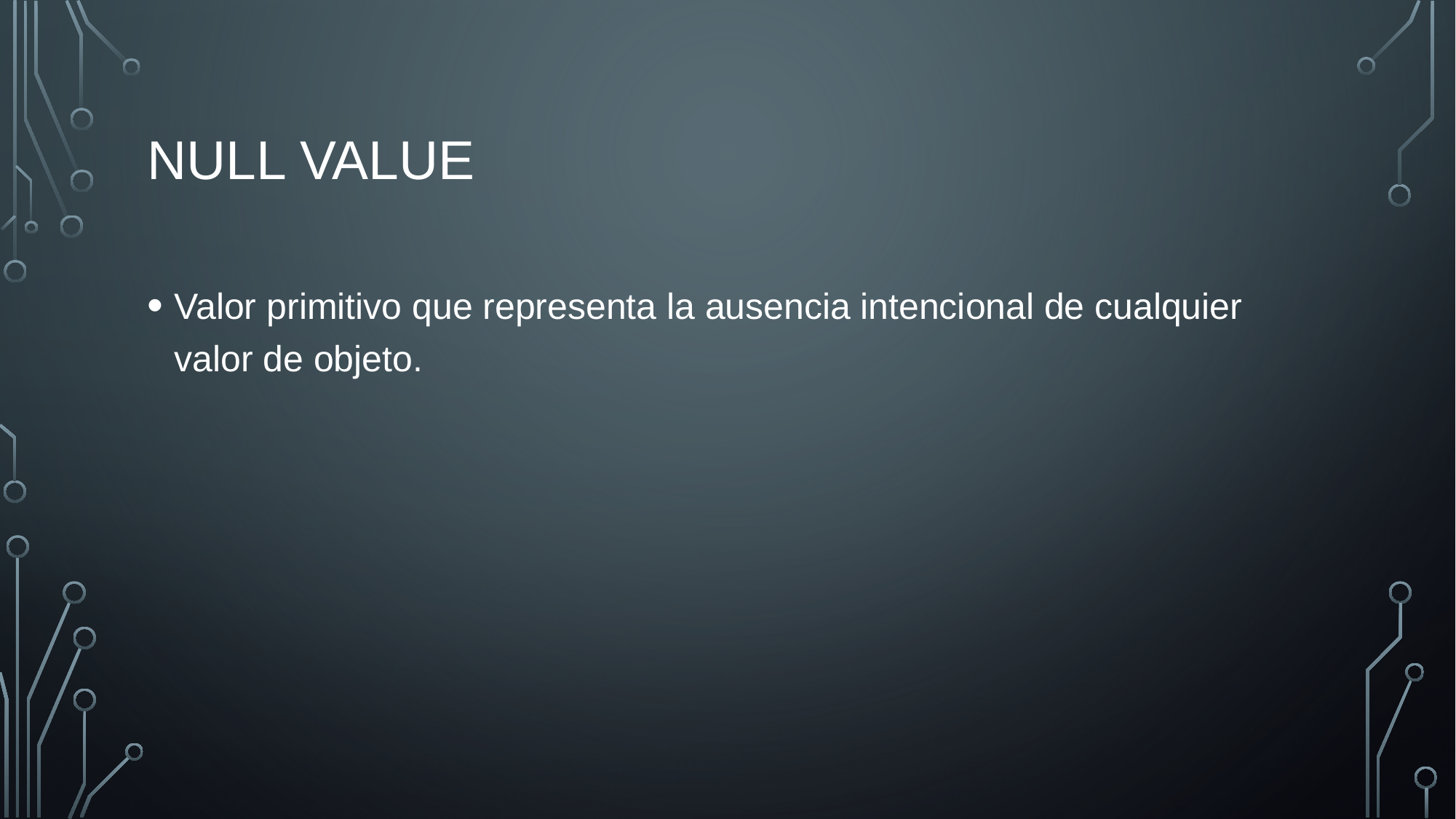

# Null value
Valor primitivo que representa la ausencia intencional de cualquier valor de objeto.